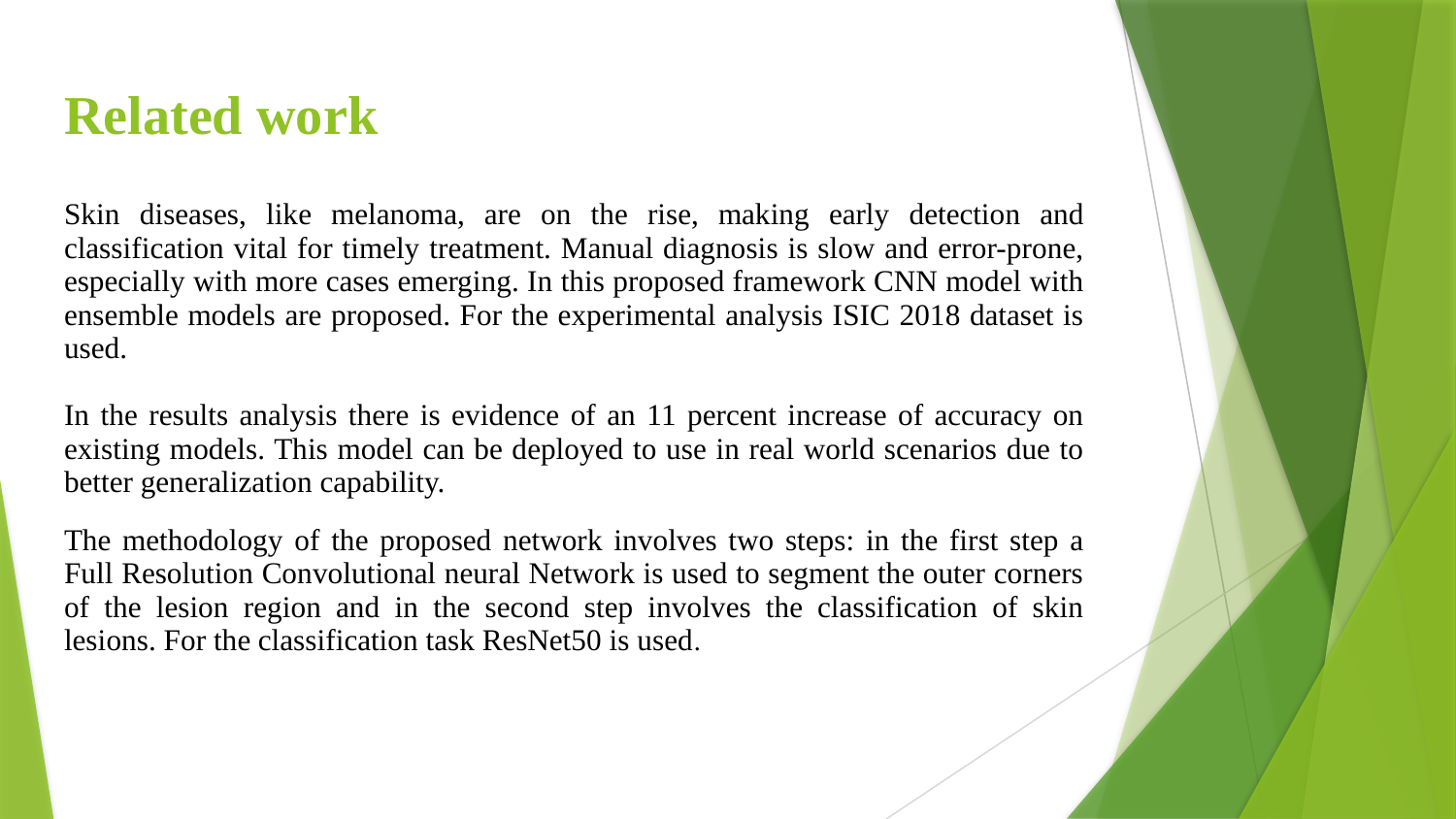

# Related work

Skin diseases, like melanoma, are on the rise, making early detection and classification vital for timely treatment. Manual diagnosis is slow and error-prone, especially with more cases emerging. In this proposed framework CNN model with ensemble models are proposed. For the experimental analysis ISIC 2018 dataset is used.

In the results analysis there is evidence of an 11 percent increase of accuracy on existing models. This model can be deployed to use in real world scenarios due to better generalization capability.
The methodology of the proposed network involves two steps: in the first step a Full Resolution Convolutional neural Network is used to segment the outer corners of the lesion region and in the second step involves the classification of skin lesions. For the classification task ResNet50 is used.